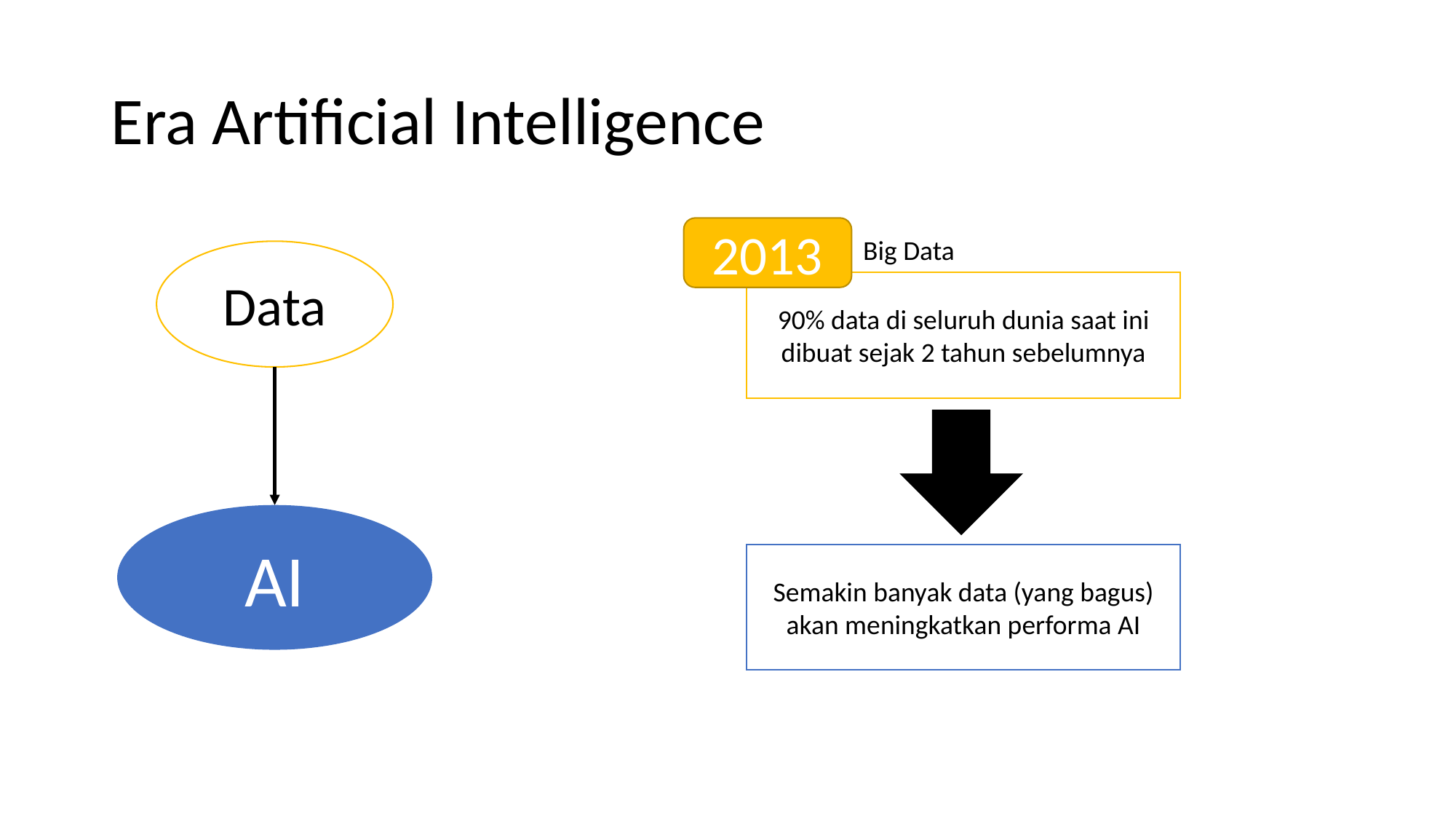

# Era Artificial Intelligence
2013
Big Data
Data
90% data di seluruh dunia saat ini dibuat sejak 2 tahun sebelumnya

AI
Semakin banyak data (yang bagus) akan meningkatkan performa AI